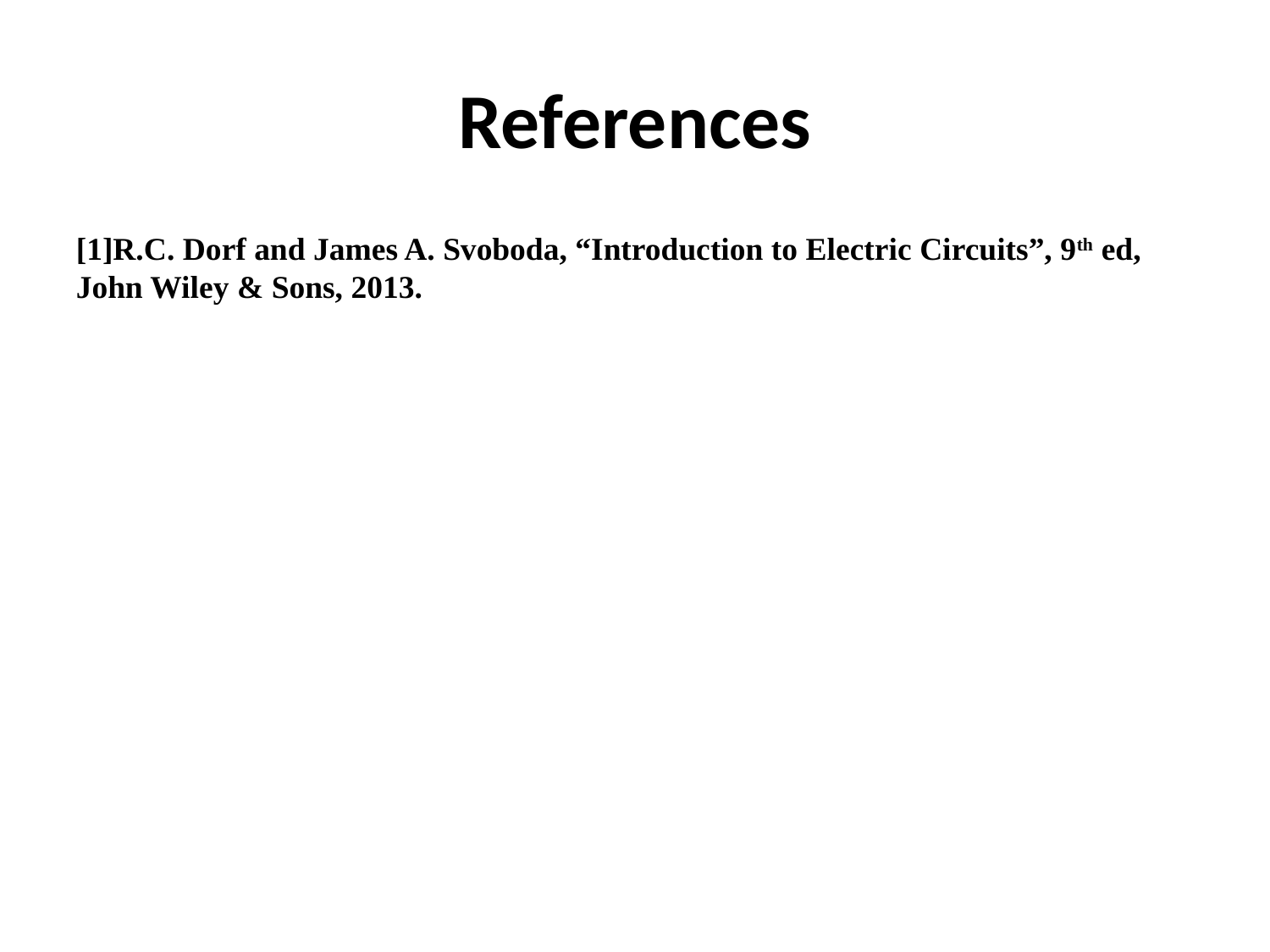

# References
[1]R.C. Dorf and James A. Svoboda, “Introduction to Electric Circuits”, 9th ed, John Wiley & Sons, 2013.